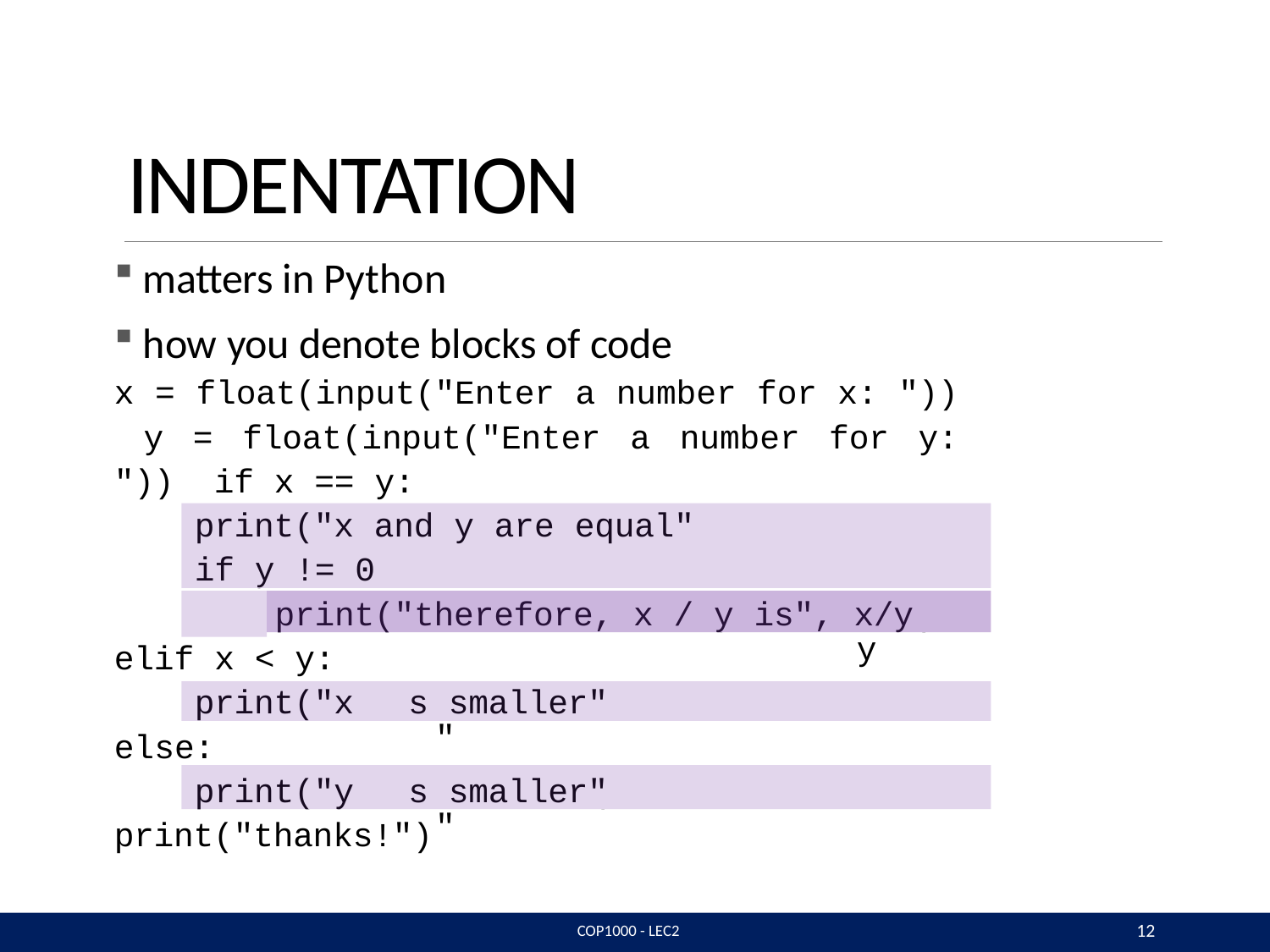

# INDENTATION
matters in Python
how you denote blocks of code
x = float(input("Enter a number for x: "))  y = float(input("Enter a number for y: "))  if x == y:

print("x and y are equal"
if y != 0
print("x
and y are
equal"
)
if y != 0
:
print("therefore, x / y is", x/y

print("therefore
, x / y is",
x/y
)
elif x < y:
print("x	s smaller"
print("x
is
smaller"
)
else:
print("y	s smaller"
print("y
is
smaller"
)
print("thanks!")

12
COP1000 - LEC2